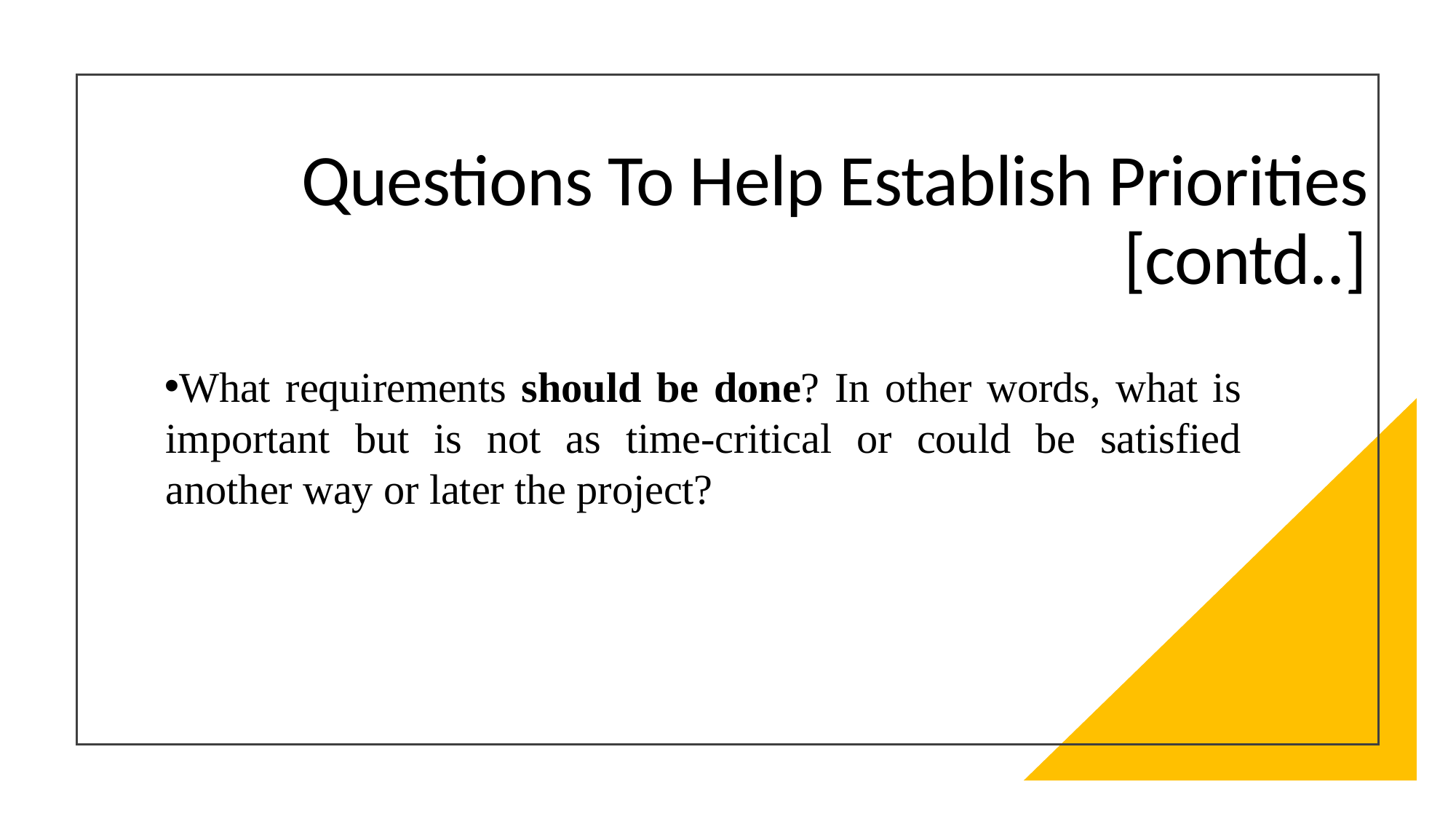

# Questions To Help Establish Priorities [contd..]
What requirements should be done? In other words, what is important but is not as time-critical or could be satisfied another way or later the project?